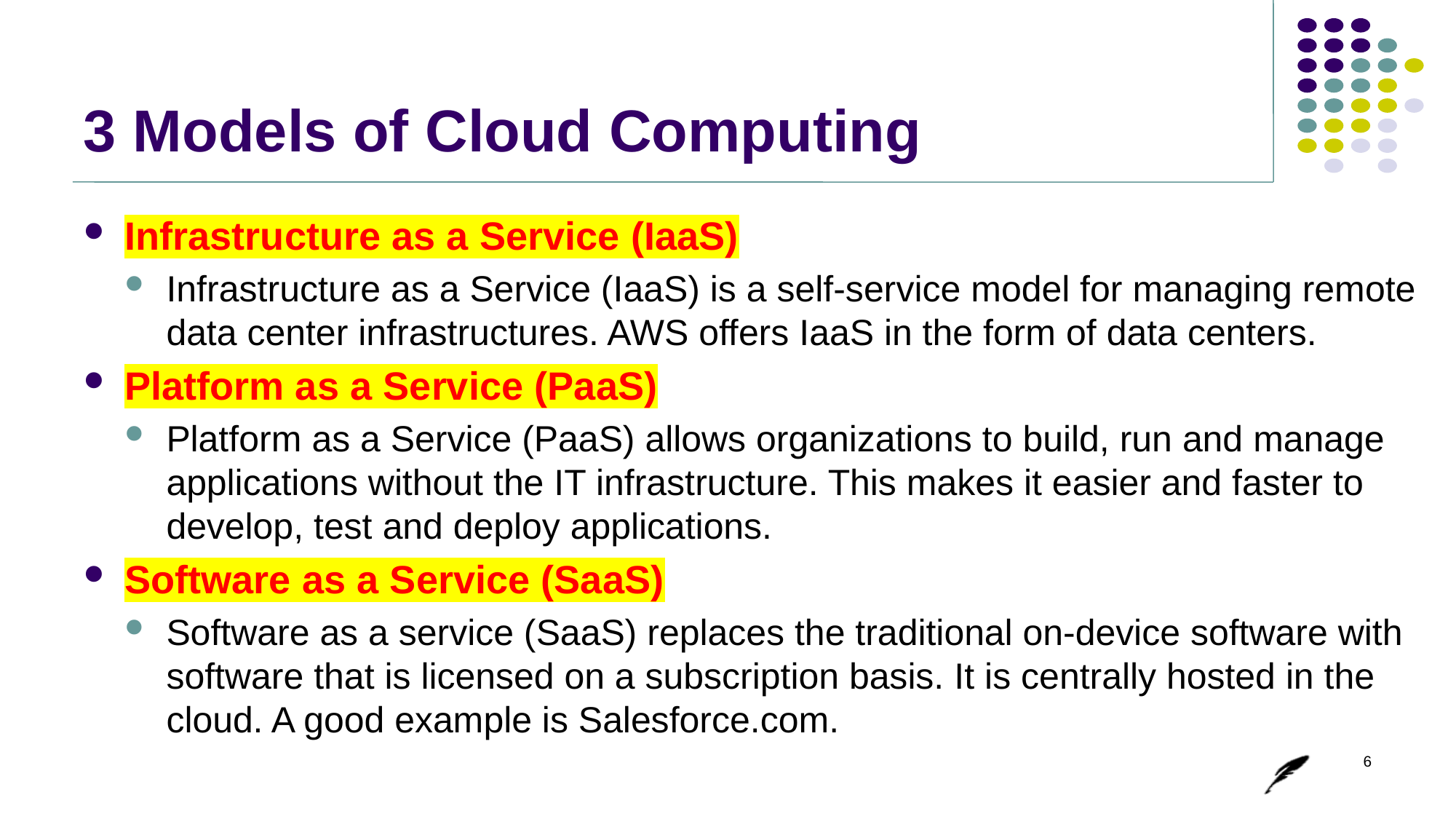

# 3 Models of Cloud Computing
Infrastructure as a Service (IaaS)
Infrastructure as a Service (IaaS) is a self-service model for managing remote data center infrastructures. AWS offers IaaS in the form of data centers.
Platform as a Service (PaaS)
Platform as a Service (PaaS) allows organizations to build, run and manage applications without the IT infrastructure. This makes it easier and faster to develop, test and deploy applications.
Software as a Service (SaaS)
Software as a service (SaaS) replaces the traditional on-device software with software that is licensed on a subscription basis. It is centrally hosted in the cloud. A good example is Salesforce.com.
6